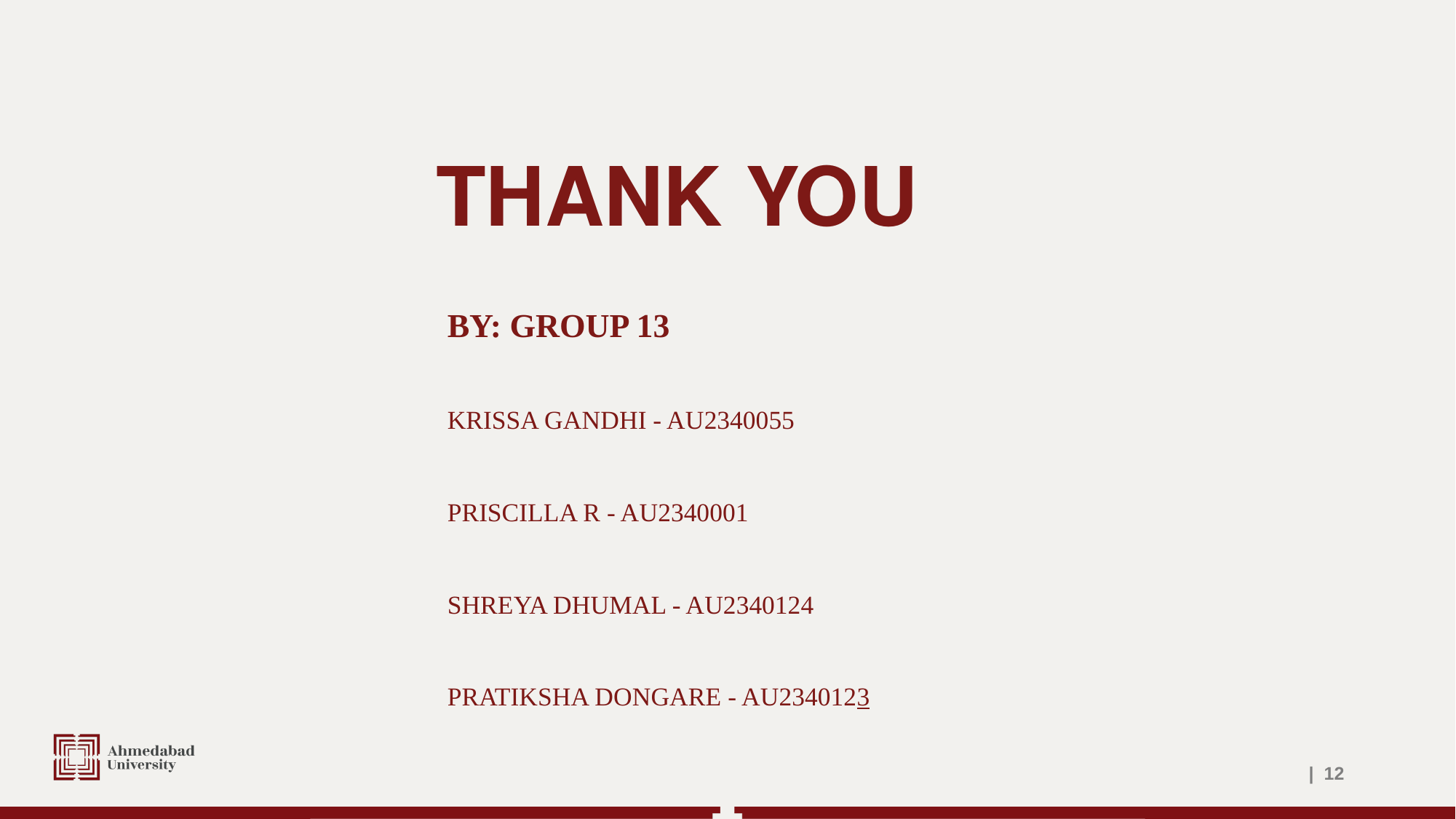

# THANK YOU
BY: GROUP 13

KRISSA GANDHI - AU2340055

PRISCILLA R - AU2340001

SHREYA DHUMAL - AU2340124

PRATIKSHA DONGARE - AU2340123

|  12